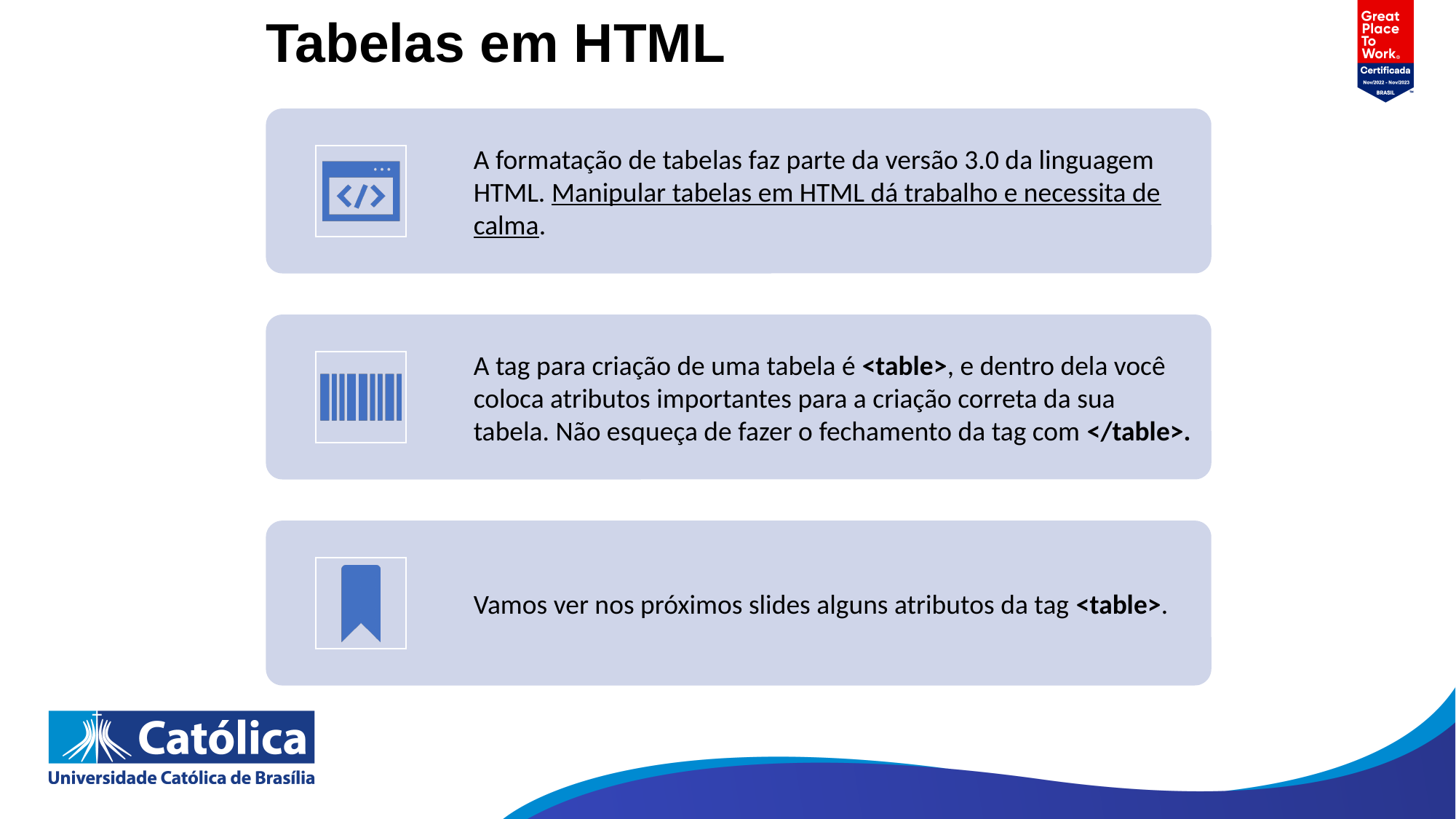

# Tabelas em HTML
A formatação de tabelas faz parte da versão 3.0 da linguagem HTML. Manipular tabelas em HTML dá trabalho e necessita de calma.
A tag para criação de uma tabela é <table>, e dentro dela você coloca atributos importantes para a criação correta da sua tabela. Não esqueça de fazer o fechamento da tag com </table>.
Vamos ver nos próximos slides alguns atributos da tag <table>.